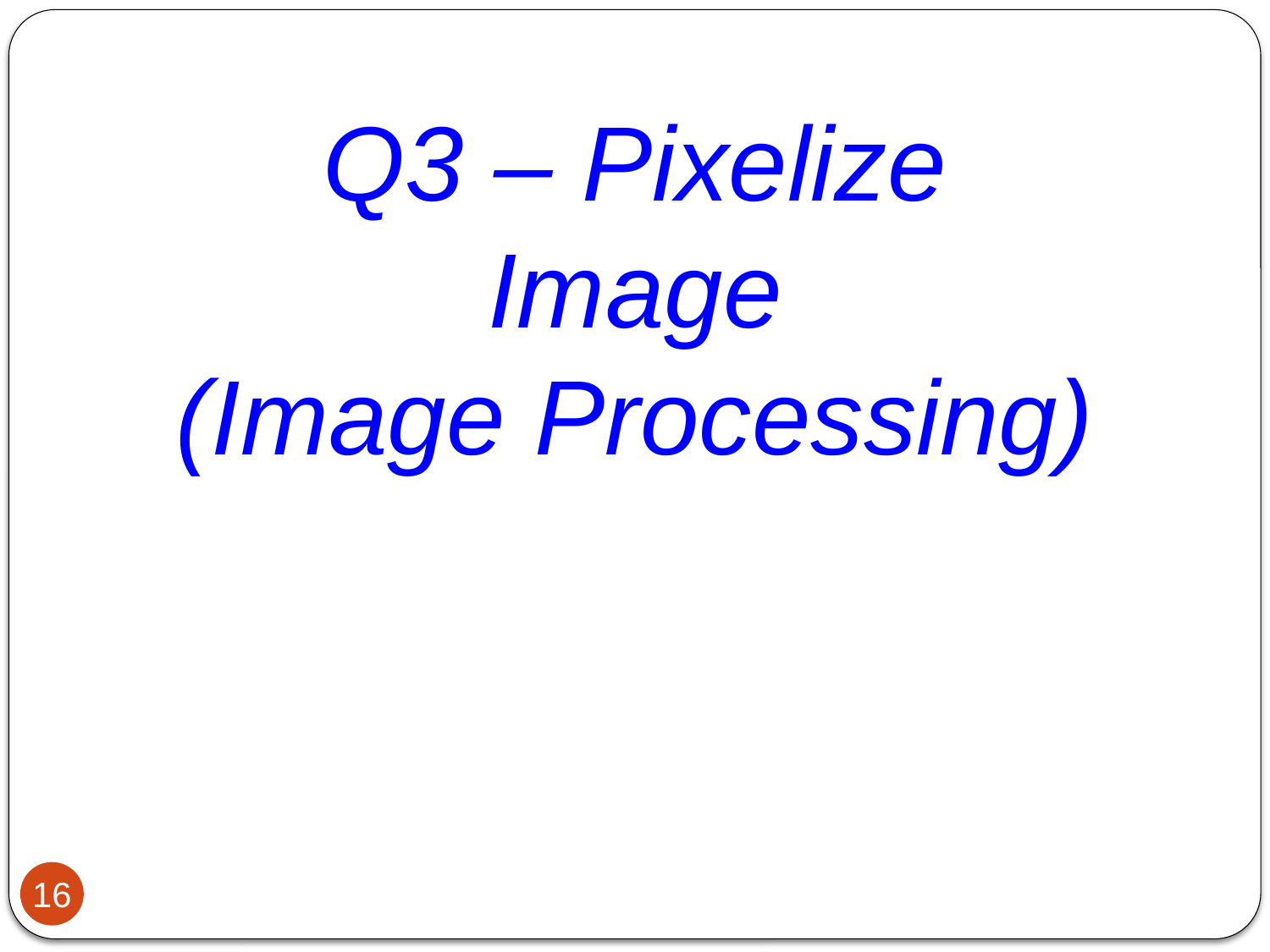

# Q3 – Pixelize Image (Image Processing)
16